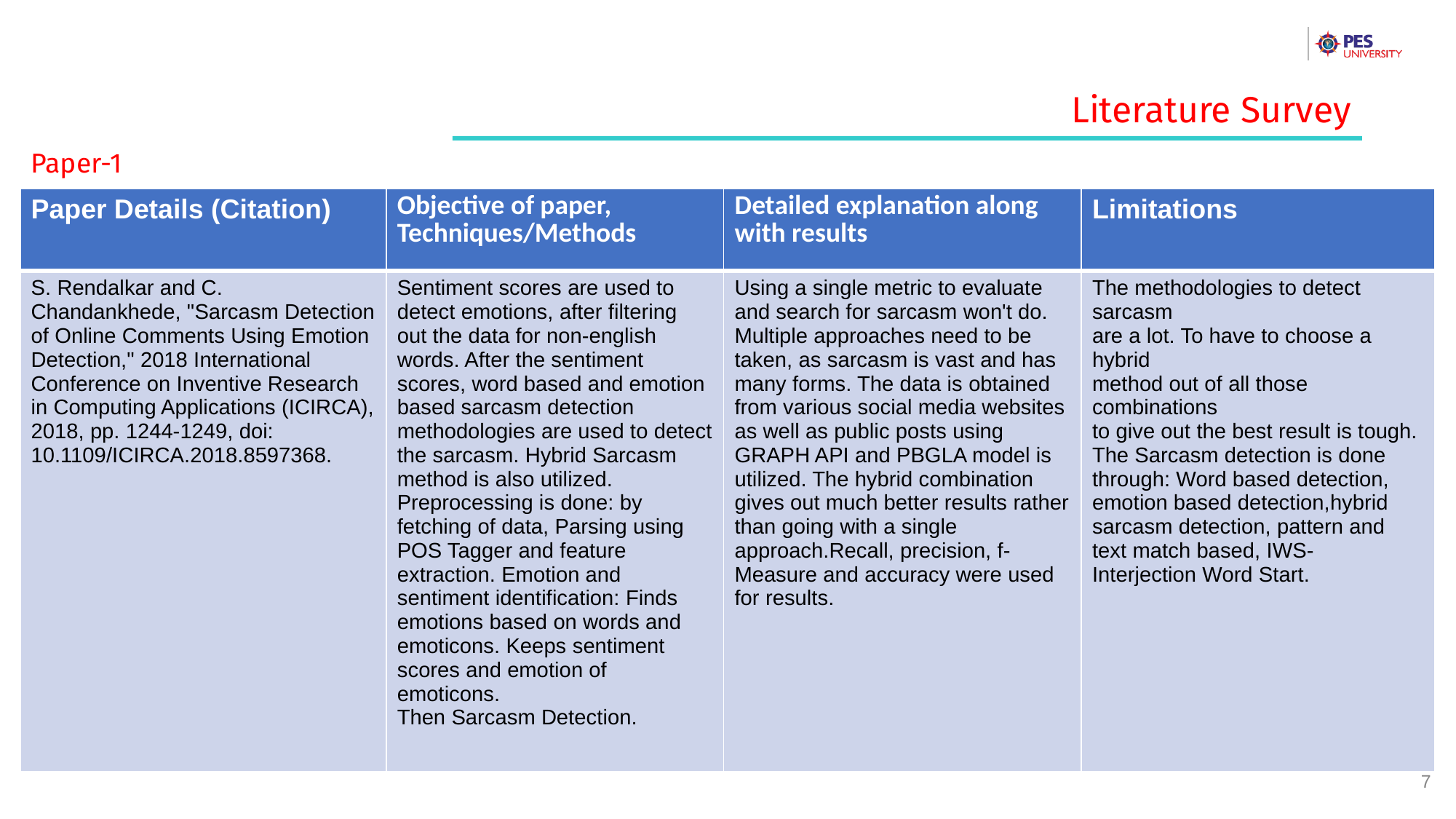

Literature Survey

Paper-1

| Paper Details (Citation) | Objective of paper, Techniques/Methods | Detailed explanation along with results | Limitations |
| --- | --- | --- | --- |
| S. Rendalkar and C. Chandankhede, "Sarcasm Detection of Online Comments Using Emotion Detection," 2018 International Conference on Inventive Research in Computing Applications (ICIRCA), 2018, pp. 1244-1249, doi: 10.1109/ICIRCA.2018.8597368. | Sentiment scores are used to detect emotions, after filtering out the data for non-english words. After the sentiment scores, word based and emotion based sarcasm detection methodologies are used to detect the sarcasm. Hybrid Sarcasm method is also utilized. Preprocessing is done: by fetching of data, Parsing using POS Tagger and feature extraction. Emotion and sentiment identification: Finds emotions based on words and emoticons. Keeps sentiment scores and emotion of emoticons. Then Sarcasm Detection. | Using a single metric to evaluate and search for sarcasm won't do. Multiple approaches need to be taken, as sarcasm is vast and has many forms. The data is obtained from various social media websites as well as public posts using GRAPH API and PBGLA model is utilized. The hybrid combination gives out much better results rather than going with a single approach.Recall, precision, f-Measure and accuracy were used for results. | The methodologies to detect sarcasm are a lot. To have to choose a hybrid method out of all those combinations to give out the best result is tough. The Sarcasm detection is done through: Word based detection, emotion based detection,hybrid sarcasm detection, pattern and text match based, IWS- Interjection Word Start. |

7